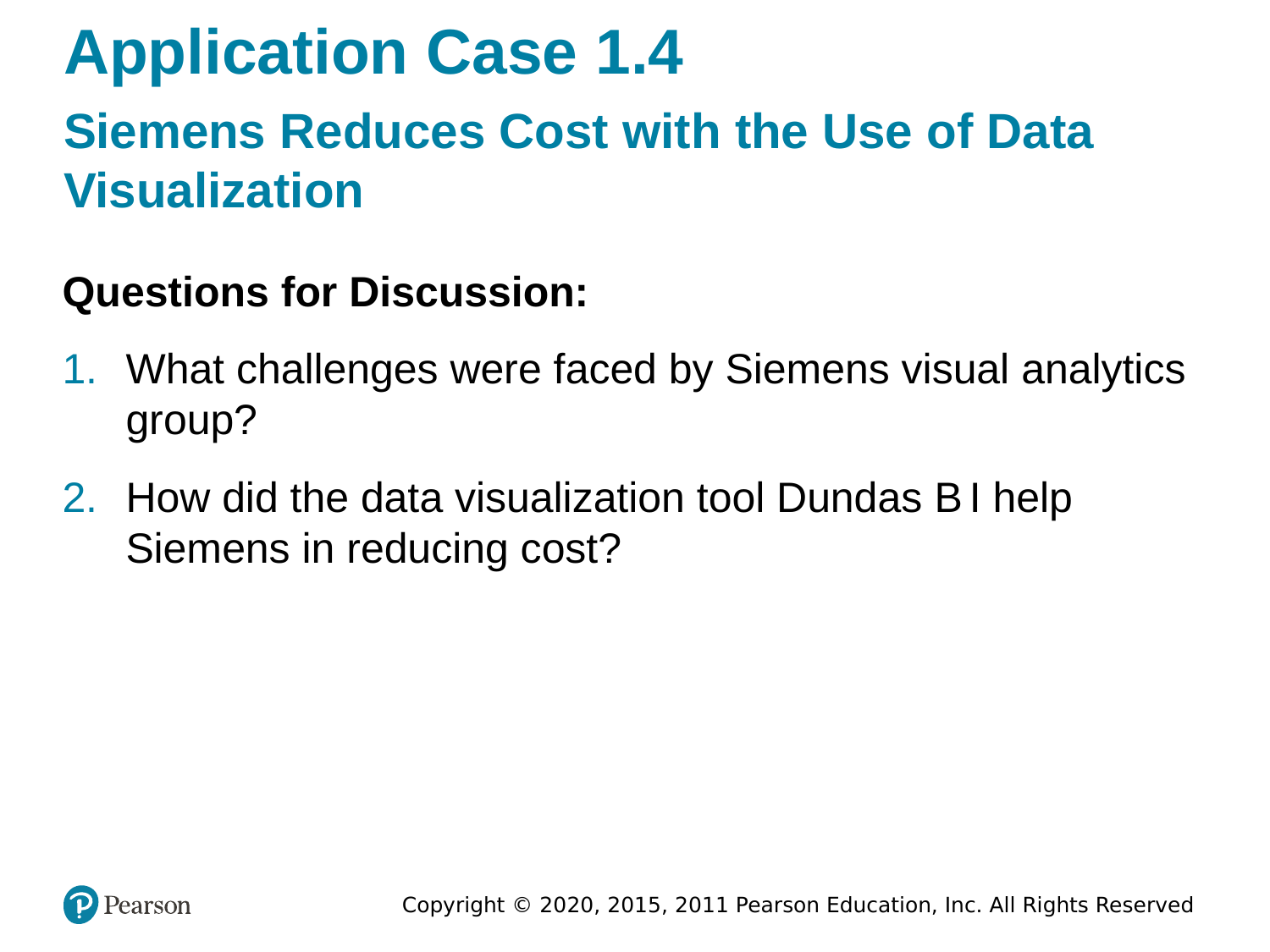

# Application Case 1.4
Siemens Reduces Cost with the Use of Data Visualization
Questions for Discussion:
What challenges were faced by Siemens visual analytics group?
How did the data visualization tool Dundas B I help Siemens in reducing cost?